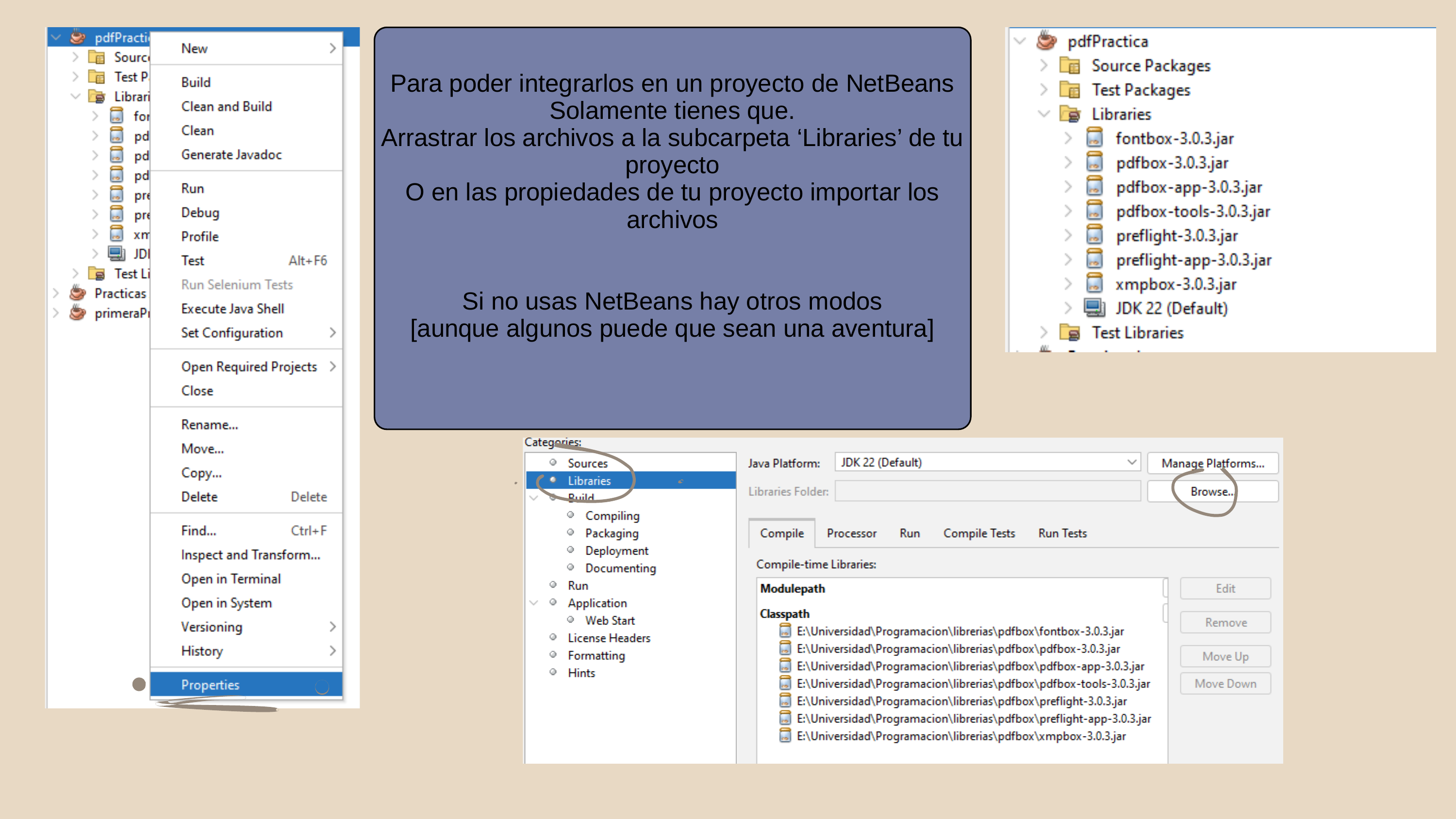

Para poder integrarlos en un proyecto de NetBeans
Solamente tienes que.
Arrastrar los archivos a la subcarpeta ‘Libraries’ de tu proyecto
O en las propiedades de tu proyecto importar los archivos

Si no usas NetBeans hay otros modos
[aunque algunos puede que sean una aventura]